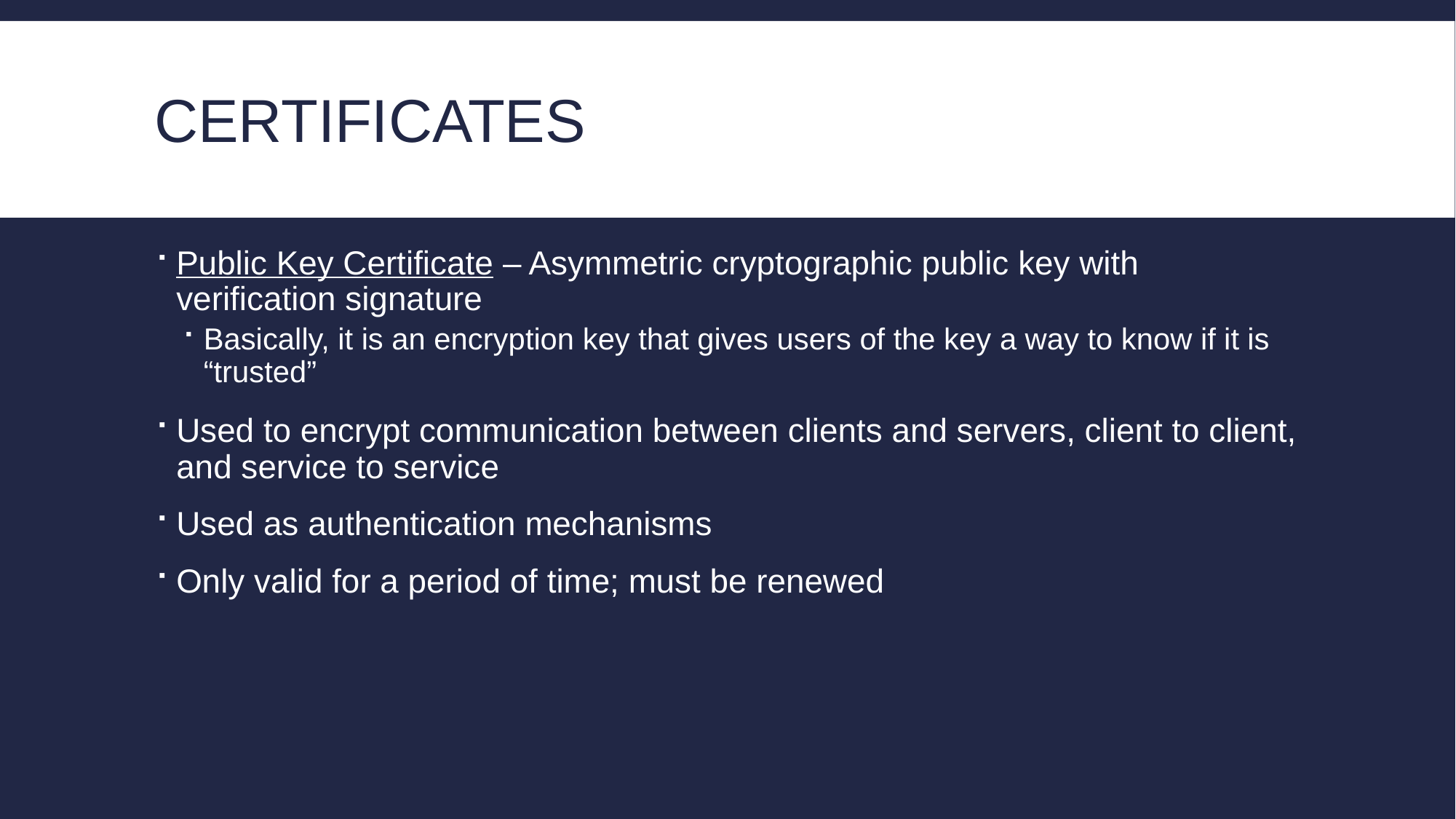

# Certificates
Public Key Certificate – Asymmetric cryptographic public key with verification signature
Basically, it is an encryption key that gives users of the key a way to know if it is “trusted”
Used to encrypt communication between clients and servers, client to client, and service to service
Used as authentication mechanisms
Only valid for a period of time; must be renewed